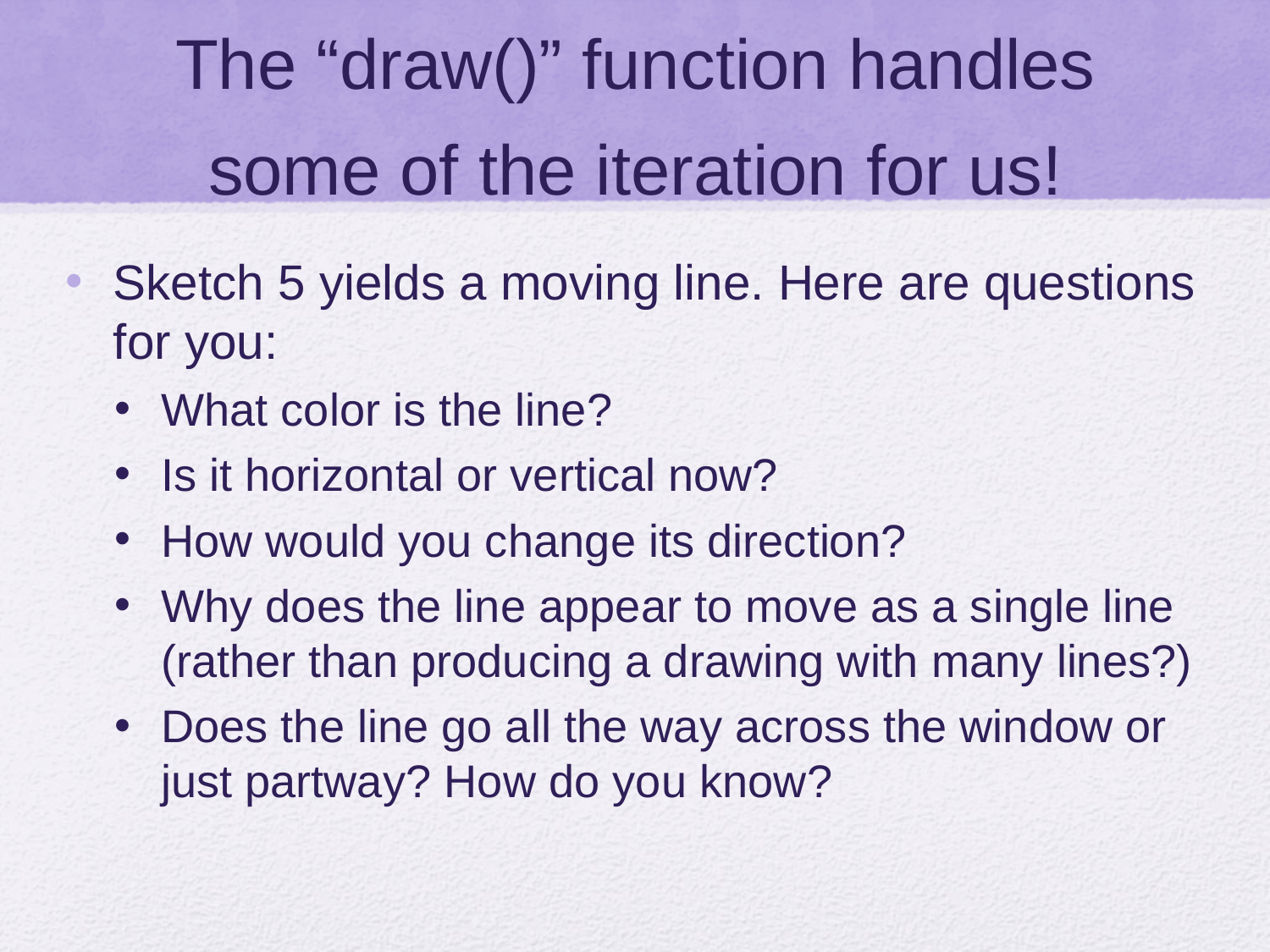

# The “draw()” function handles some of the iteration for us!
Sketch 5 yields a moving line. Here are questions for you:
What color is the line?
Is it horizontal or vertical now?
How would you change its direction?
Why does the line appear to move as a single line (rather than producing a drawing with many lines?)
Does the line go all the way across the window or just partway? How do you know?